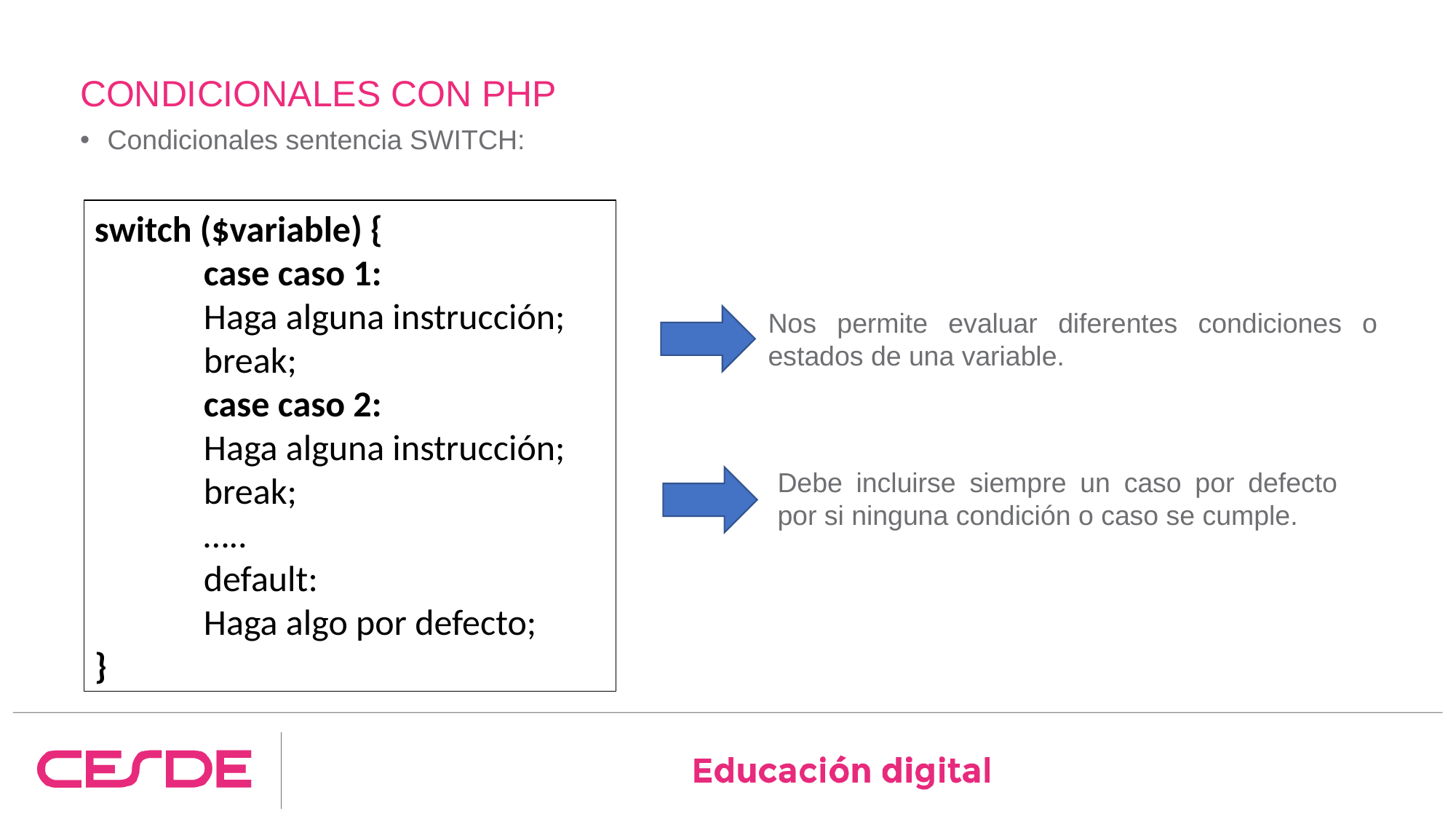

# CONDICIONALES CON PHP
Condicionales sentencia SWITCH:

switch ($variable) {
	case caso 1:
	Haga alguna instrucción;
	break;
	case caso 2:
	Haga alguna instrucción;
	break;
	…..
	default:
	Haga algo por defecto;
}
Nos permite evaluar diferentes condiciones o estados de una variable.

Debe incluirse siempre un caso por defecto por si ninguna condición o caso se cumple.